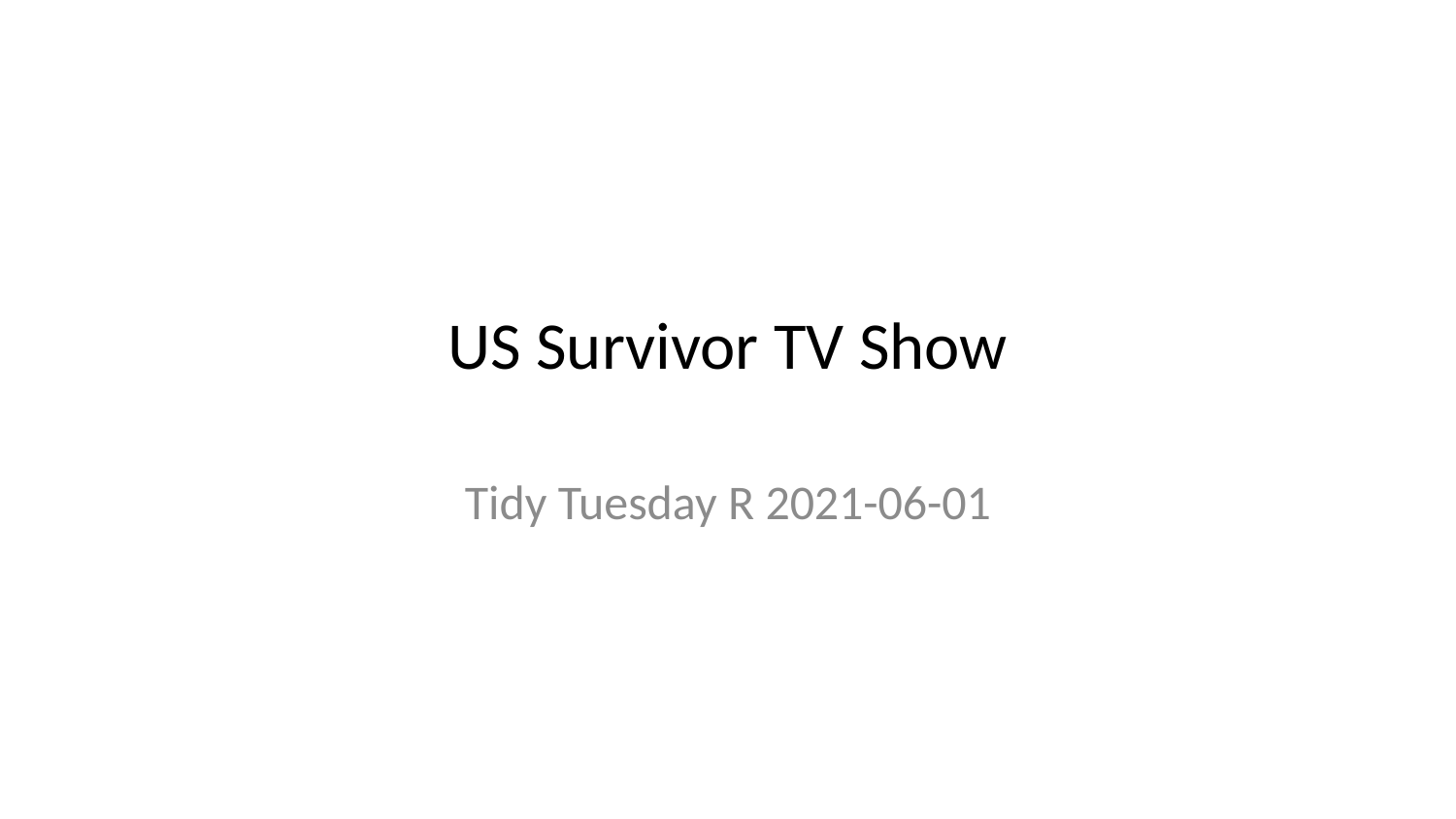

# US Survivor TV Show
Tidy Tuesday R 2021-06-01